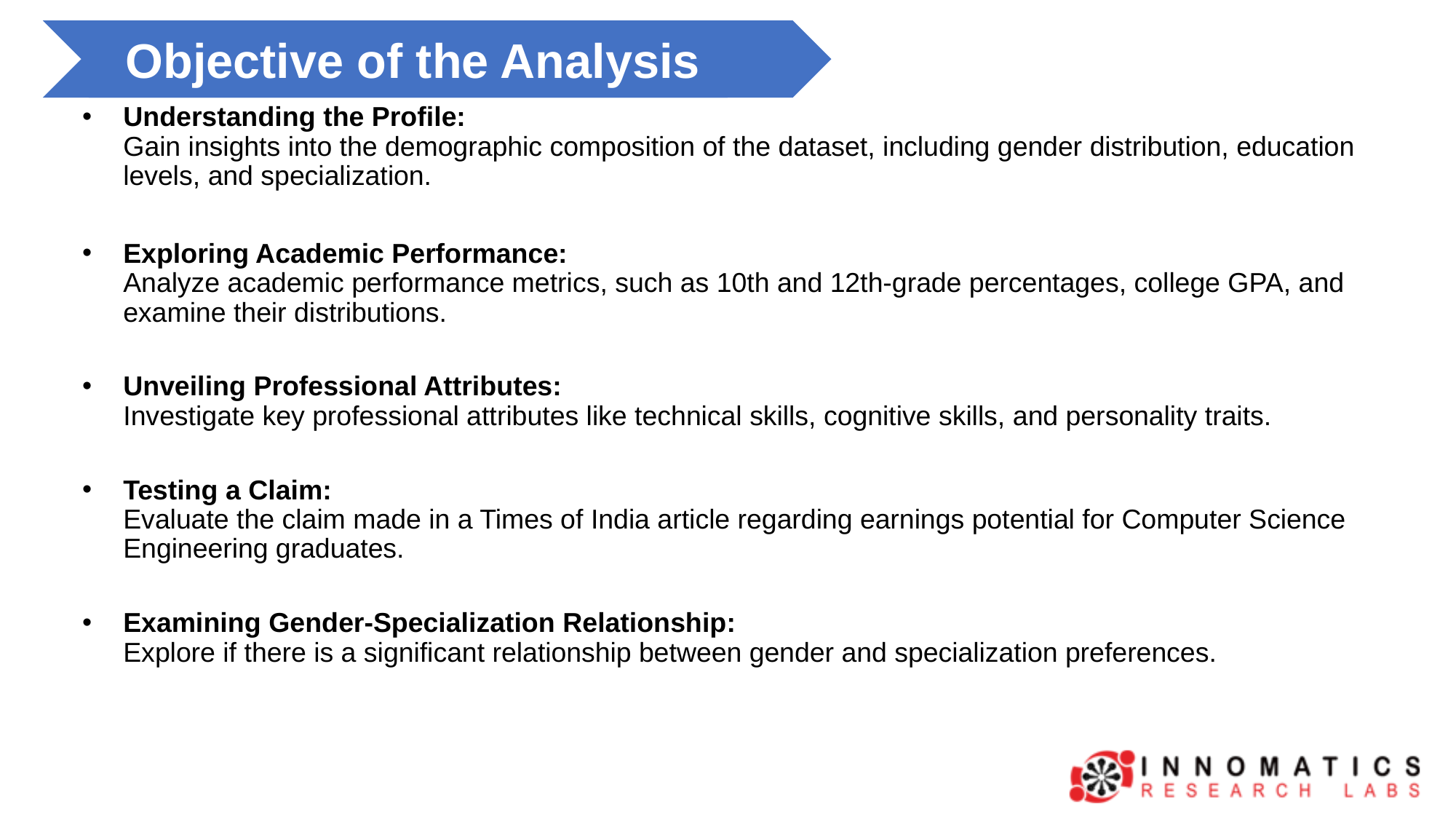

Objective of the Analysis
Understanding the Profile:
Gain insights into the demographic composition of the dataset, including gender distribution, education levels, and specialization.
Exploring Academic Performance:
Analyze academic performance metrics, such as 10th and 12th-grade percentages, college GPA, and examine their distributions.
Unveiling Professional Attributes:
Investigate key professional attributes like technical skills, cognitive skills, and personality traits.
Testing a Claim:
Evaluate the claim made in a Times of India article regarding earnings potential for Computer Science Engineering graduates.
Examining Gender-Specialization Relationship:
Explore if there is a significant relationship between gender and specialization preferences.